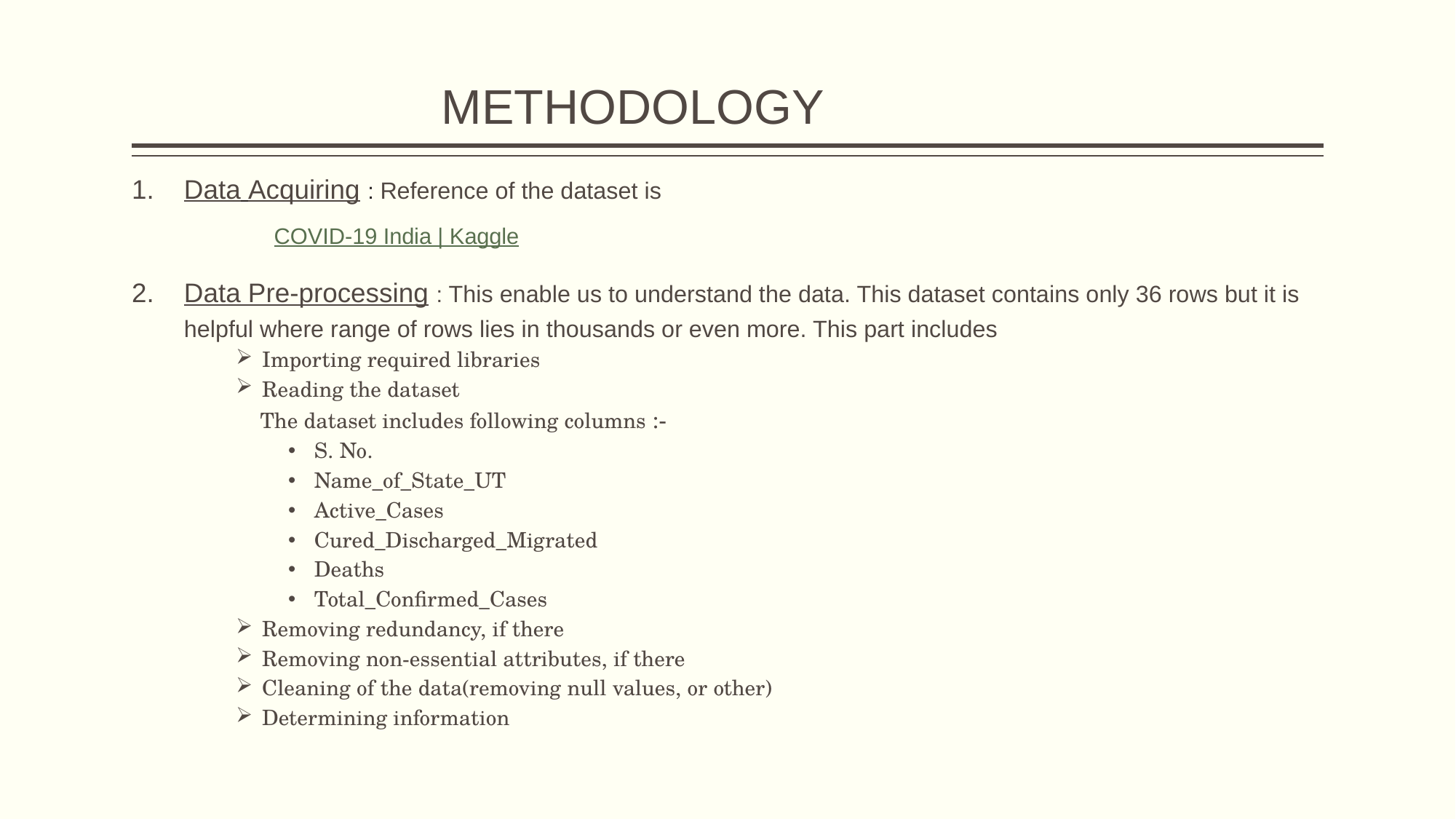

# METHODOLOGY
Data Acquiring : Reference of the dataset is
                       COVID-19 India | Kaggle
Data Pre-processing : This enable us to understand the data. This dataset contains only 36 rows but it is helpful where range of rows lies in thousands or even more. This part includes
Importing required libraries
Reading the dataset
    The dataset includes following columns :-
S. No.
Name_of_State_UT
Active_Cases
Cured_Discharged_Migrated
Deaths
Total_Confirmed_Cases
Removing redundancy, if there
Removing non-essential attributes, if there
Cleaning of the data(removing null values, or other)
Determining information